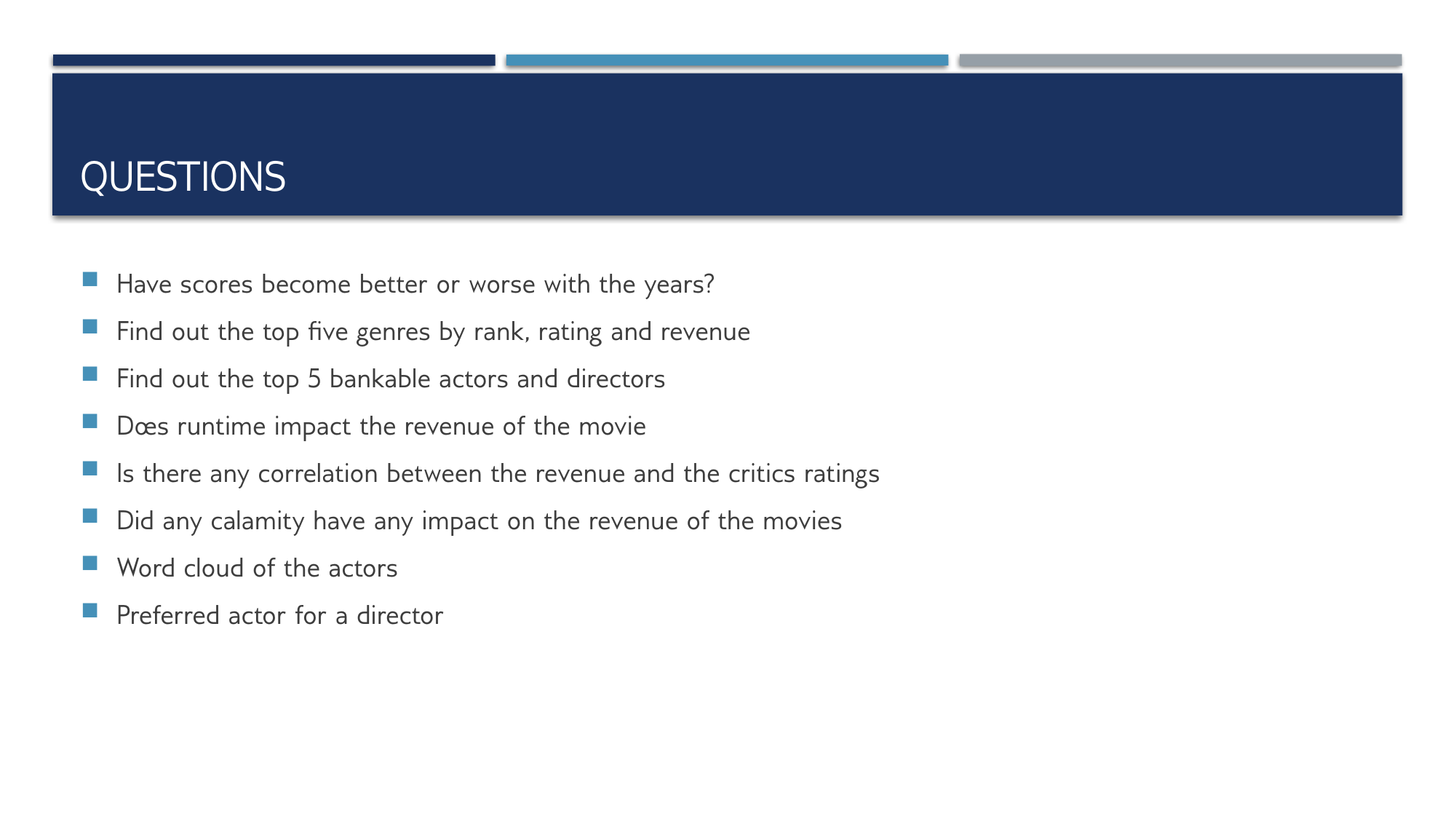

# Questions
Have scores become better or worse with the years?
Find out the top five genres by rank, rating and revenue
Find out the top 5 bankable actors and directors
Does runtime impact the revenue of the movie
Is there any correlation between the revenue and the critics ratings
Did any calamity have any impact on the revenue of the movies
Word cloud of the actors
Preferred actor for a director